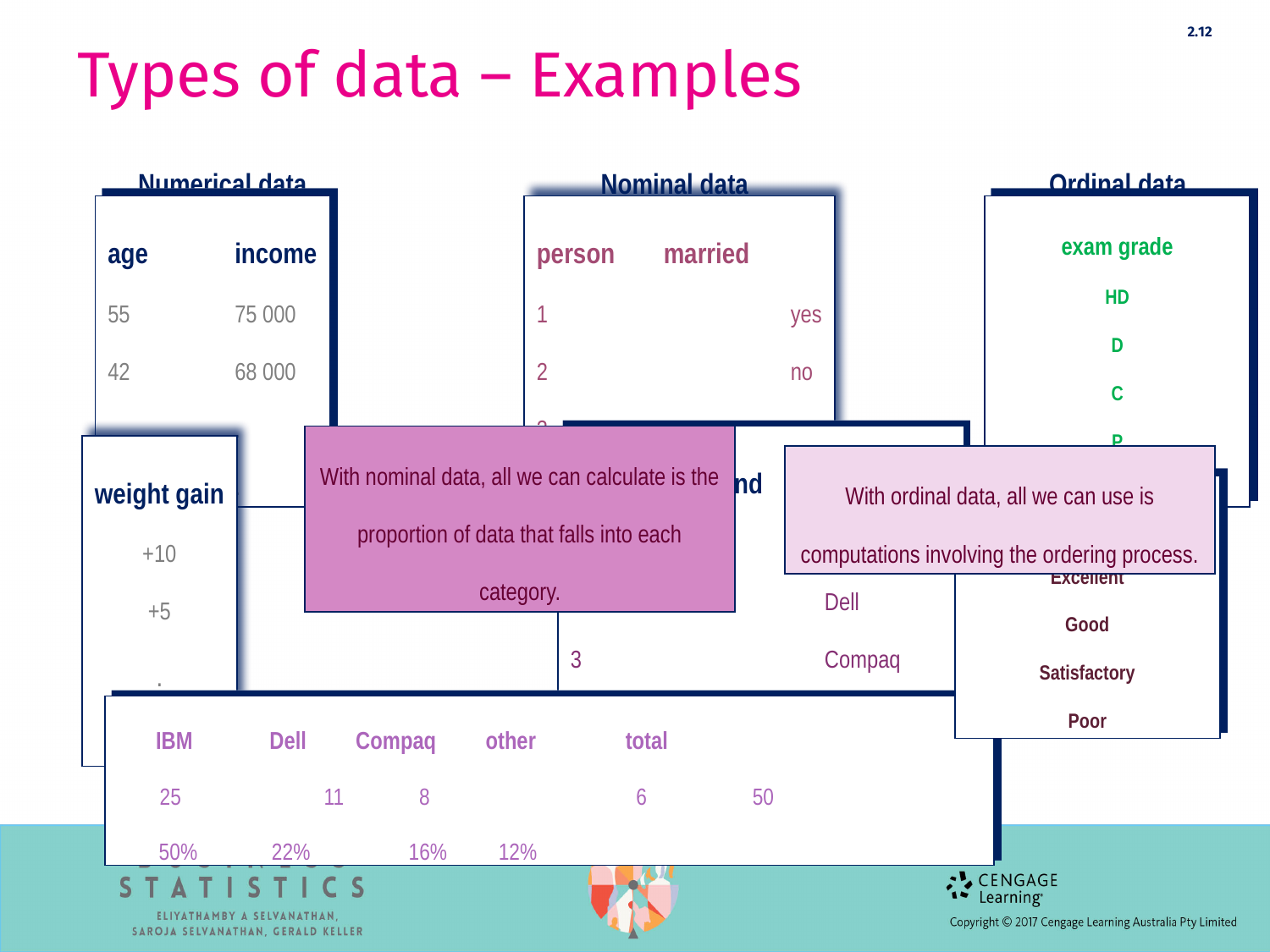

2.12
# Types of data – Examples
Numerical data
Nominal data
Ordinal data
age	income
55	75 000
42	68 000
.	.
.	.
person	married
1		yes
2		no
3		no
.		.
.		.
exam grade
HD
D
C
P
F
With nominal data, all we can calculate is the proportion of data that falls into each category.
computer	brand
1		IBM
2		Dell
3		Compaq
4		IBM
.		.
weight gain
+10
+5
.
.
With ordinal data, all we can use is computations involving the ordering process.
Food quality
Excellent
Good
Satisfactory
Poor
       IBM              Dell         Compaq         other	total
        25	               11	         8	  	  6	50
       50%              22%	       16%	12%